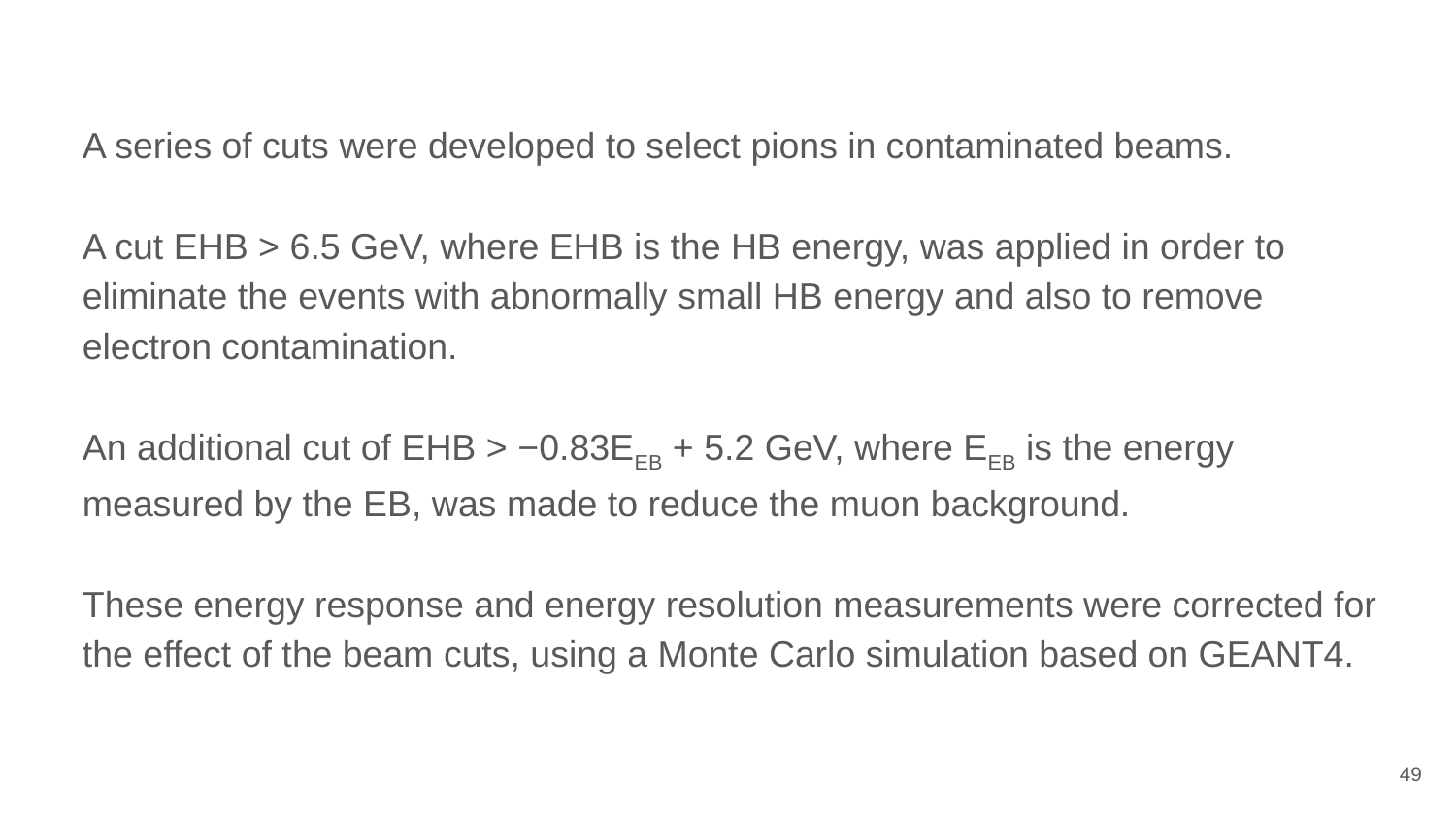

A series of cuts were developed to select pions in contaminated beams.

A cut EHB > 6.5 GeV, where EHB is the HB energy, was applied in order to eliminate the events with abnormally small HB energy and also to remove electron contamination.

An additional cut of EHB > −0.83EEB + 5.2 GeV, where EEB is the energy measured by the EB, was made to reduce the muon background.

These energy response and energy resolution measurements were corrected for the effect of the beam cuts, using a Monte Carlo simulation based on GEANT4.
49